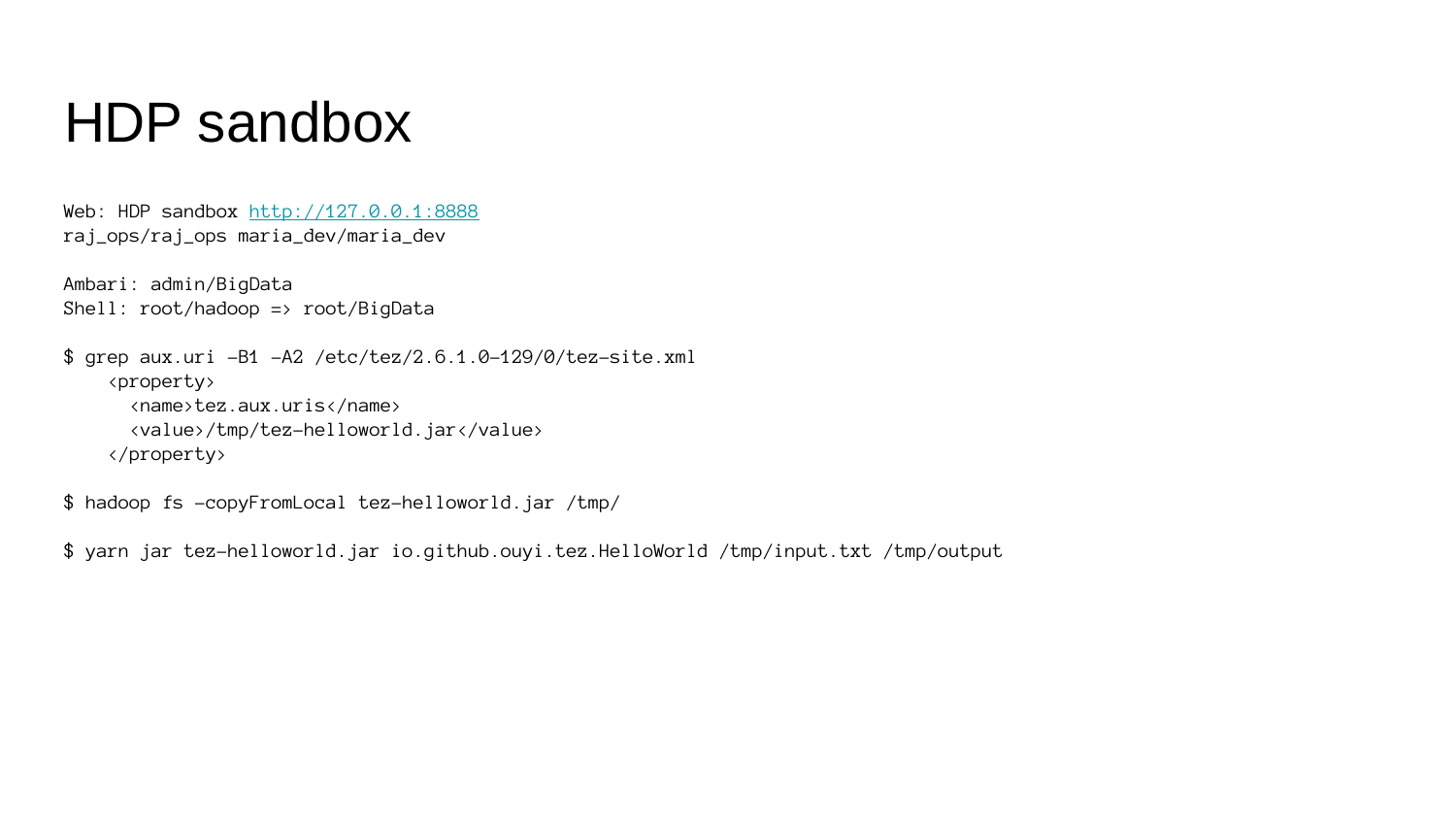

# HDP sandbox
Web: HDP sandbox http://127.0.0.1:8888
raj_ops/raj_ops maria_dev/maria_dev

Ambari: admin/BigData
Shell: root/hadoop => root/BigData

$ grep aux.uri -B1 -A2 /etc/tez/2.6.1.0-129/0/tez-site.xml
    <property>
      <name>tez.aux.uris</name>
      <value>/tmp/tez-helloworld.jar</value>
    </property>

$ hadoop fs -copyFromLocal tez-helloworld.jar /tmp/

$ yarn jar tez-helloworld.jar io.github.ouyi.tez.HelloWorld /tmp/input.txt /tmp/output